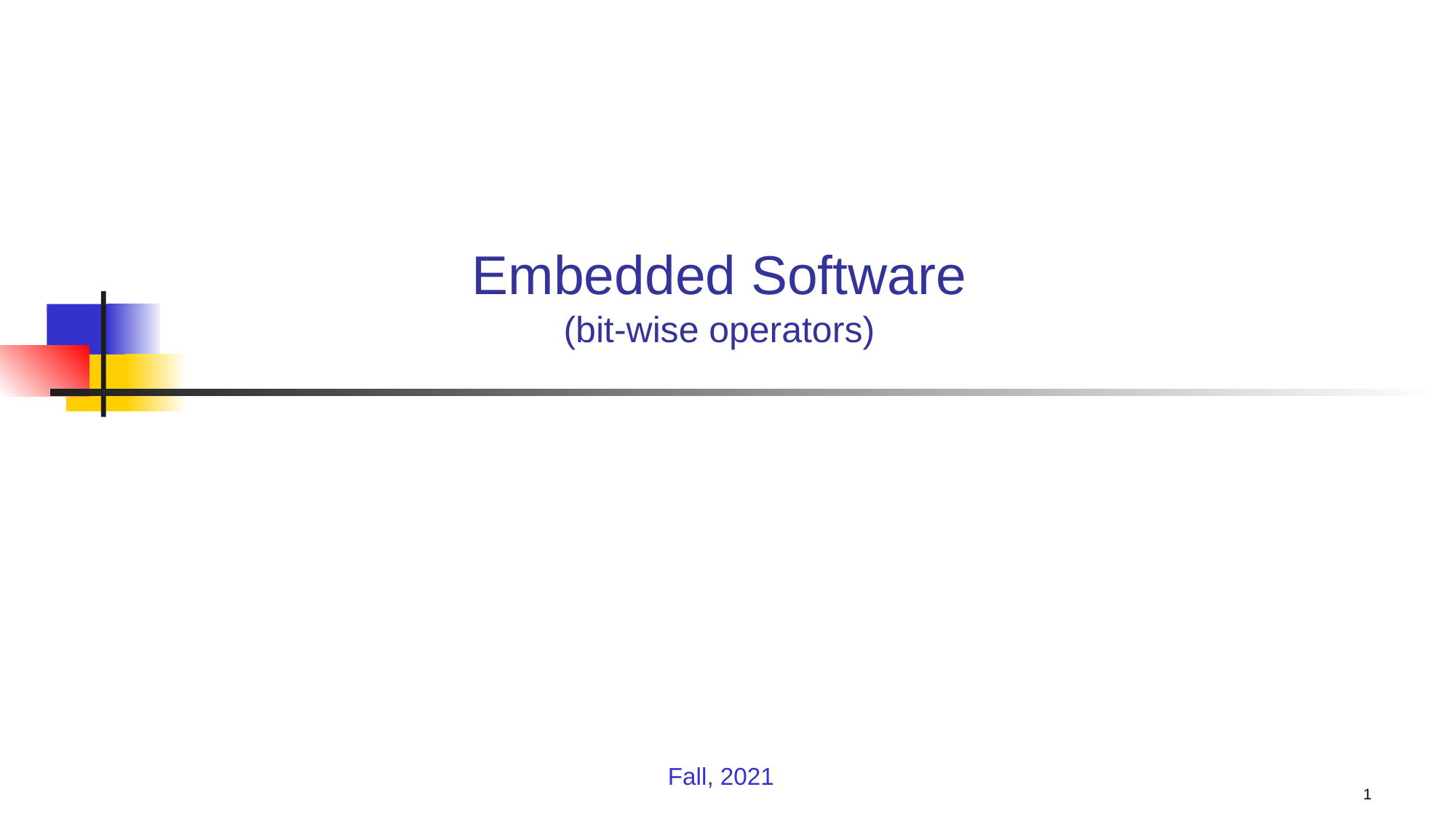

# Embedded Software (bit-wise operators)
Fall, 2021
1